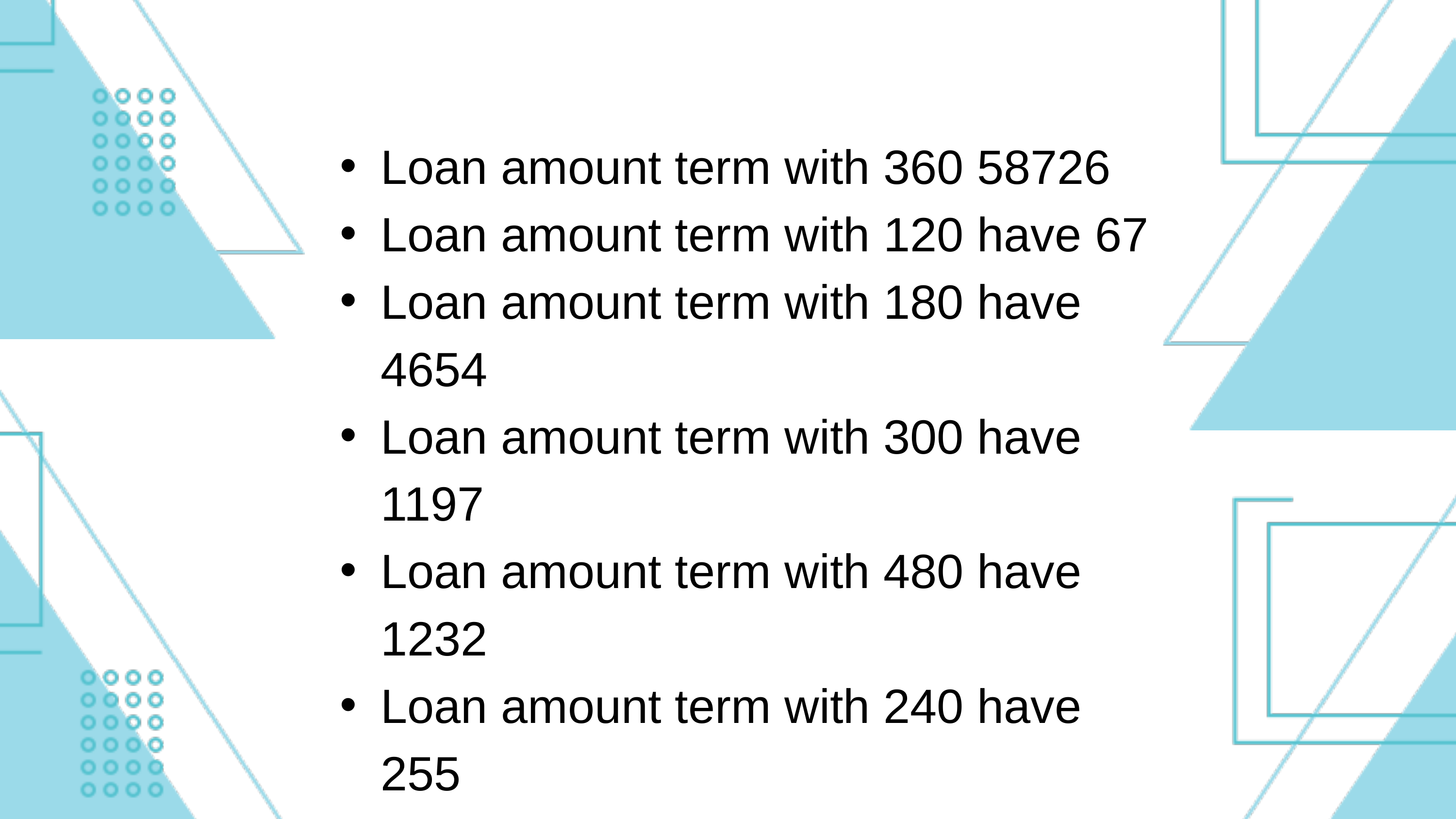

Loan amount term with 360 58726
Loan amount term with 120 have 67
Loan amount term with 180 have 4654
Loan amount term with 300 have 1197
Loan amount term with 480 have 1232
Loan amount term with 240 have 255
Loan amount term with 60 have 155
Loan amount term with 36 have 235
Loan amount term with 84 have 385